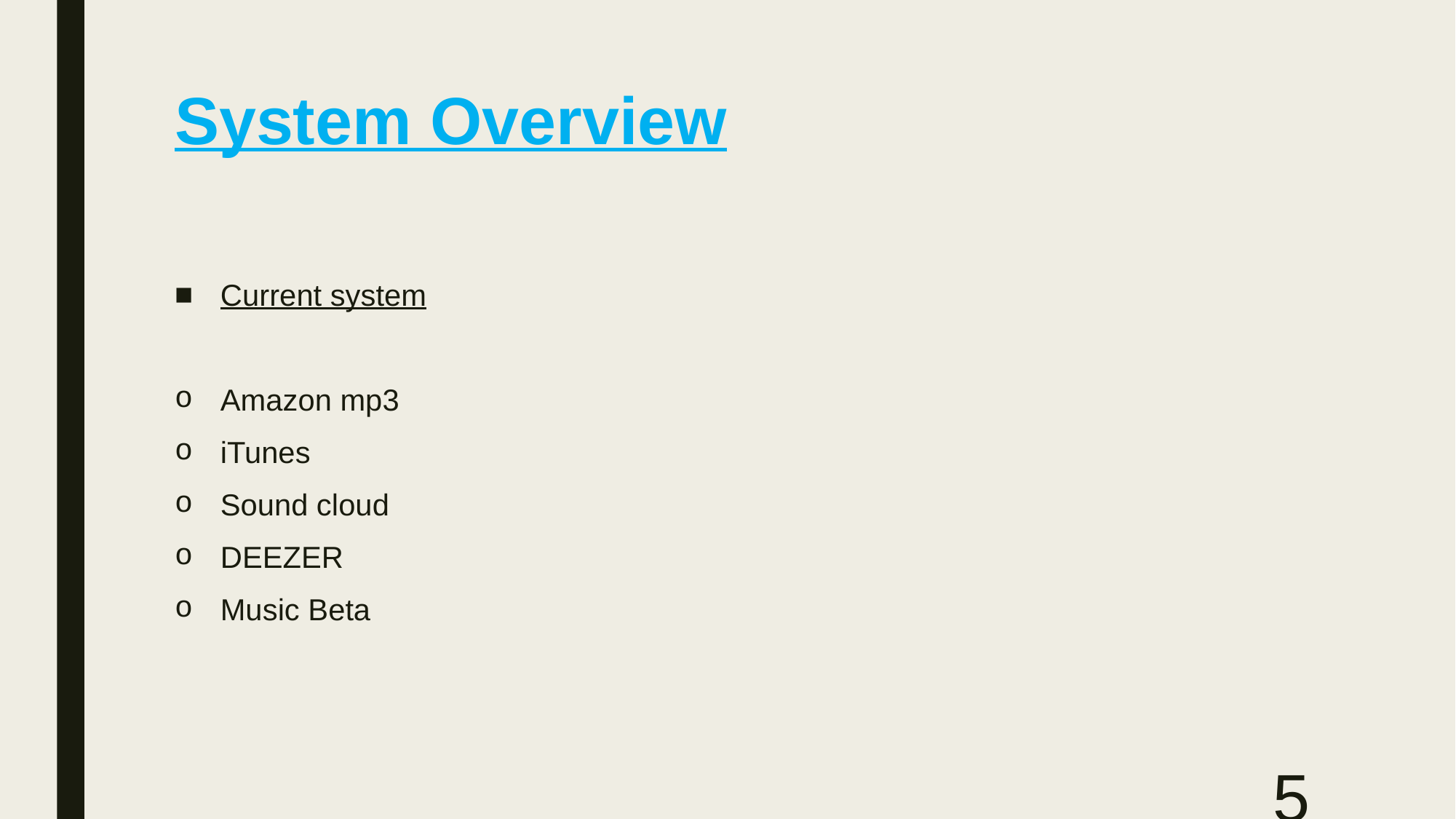

# System Overview
Current system

Amazon mp3
iTunes
Sound cloud
DEEZER
Music Beta
5